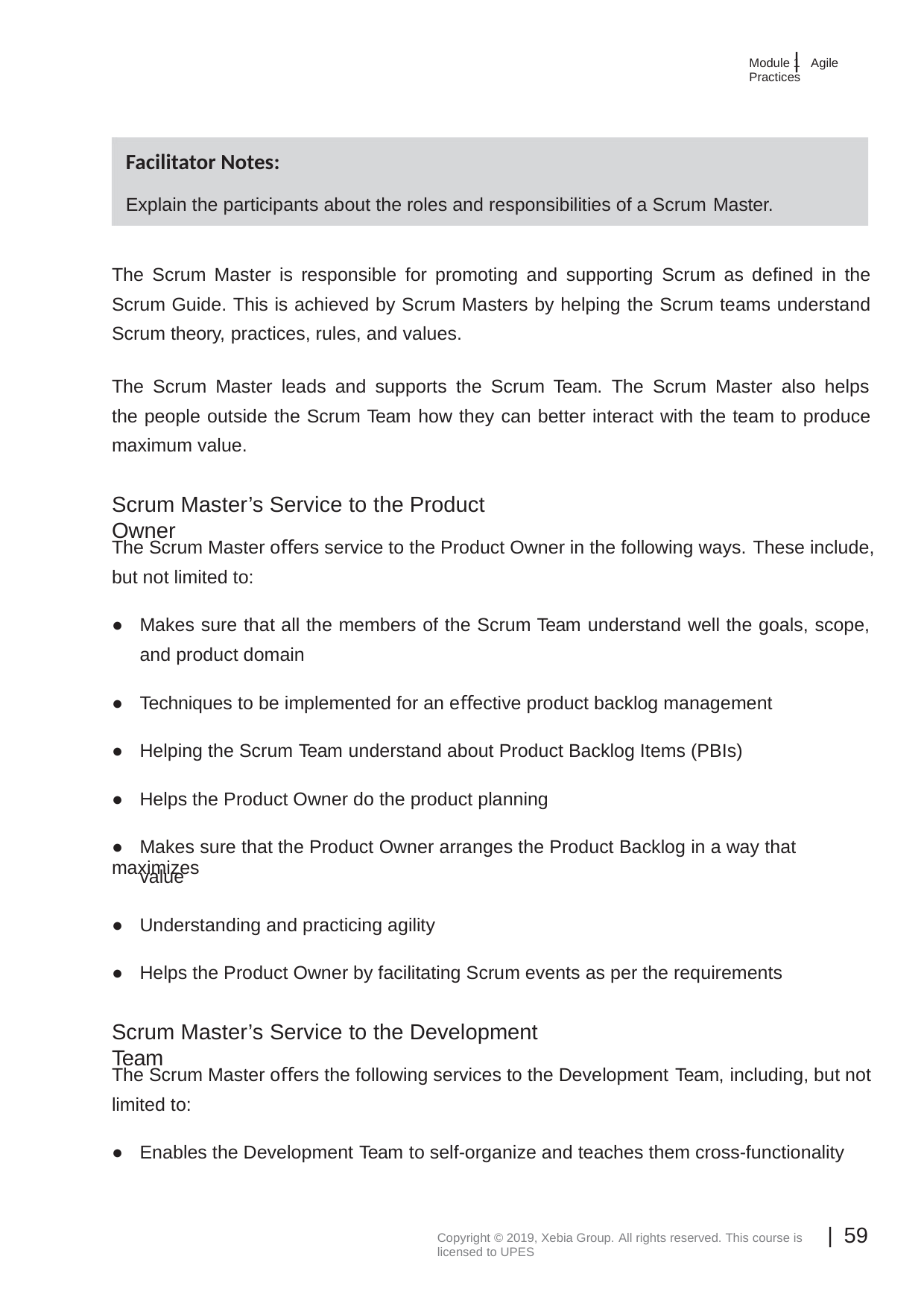

|
Module 1 Agile Practices

Facilitator Notes:
Explain the participants about the roles and responsibilities of a Scrum Master.
The Scrum Master is responsible for promoting and supporting Scrum as deﬁned in the
Scrum Guide. This is achieved by Scrum Masters by helping the Scrum teams understand
Scrum theory, practices, rules, and values.
The Scrum Master leads and supports the Scrum Team. The Scrum Master also helps
the people outside the Scrum Team how they can better interact with the team to produce
maximum value.
Scrum Master’s Service to the Product Owner
The Scrum Master oﬀers service to the Product Owner in the following ways. These include,
but not limited to:
● Makes sure that all the members of the Scrum Team understand well the goals, scope,
and product domain
● Techniques to be implemented for an eﬀective product backlog management
● Helping the Scrum Team understand about Product Backlog Items (PBIs)
● Helps the Product Owner do the product planning
● Makes sure that the Product Owner arranges the Product Backlog in a way that maximizes
value
● Understanding and practicing agility
● Helps the Product Owner by facilitating Scrum events as per the requirements
Scrum Master’s Service to the Development Team
The Scrum Master oﬀers the following services to the Development Team, including, but not
limited to:
● Enables the Development Team to self-organize and teaches them cross-functionality
| 59
Copyright © 2019, Xebia Group. All rights reserved. This course is licensed to UPES